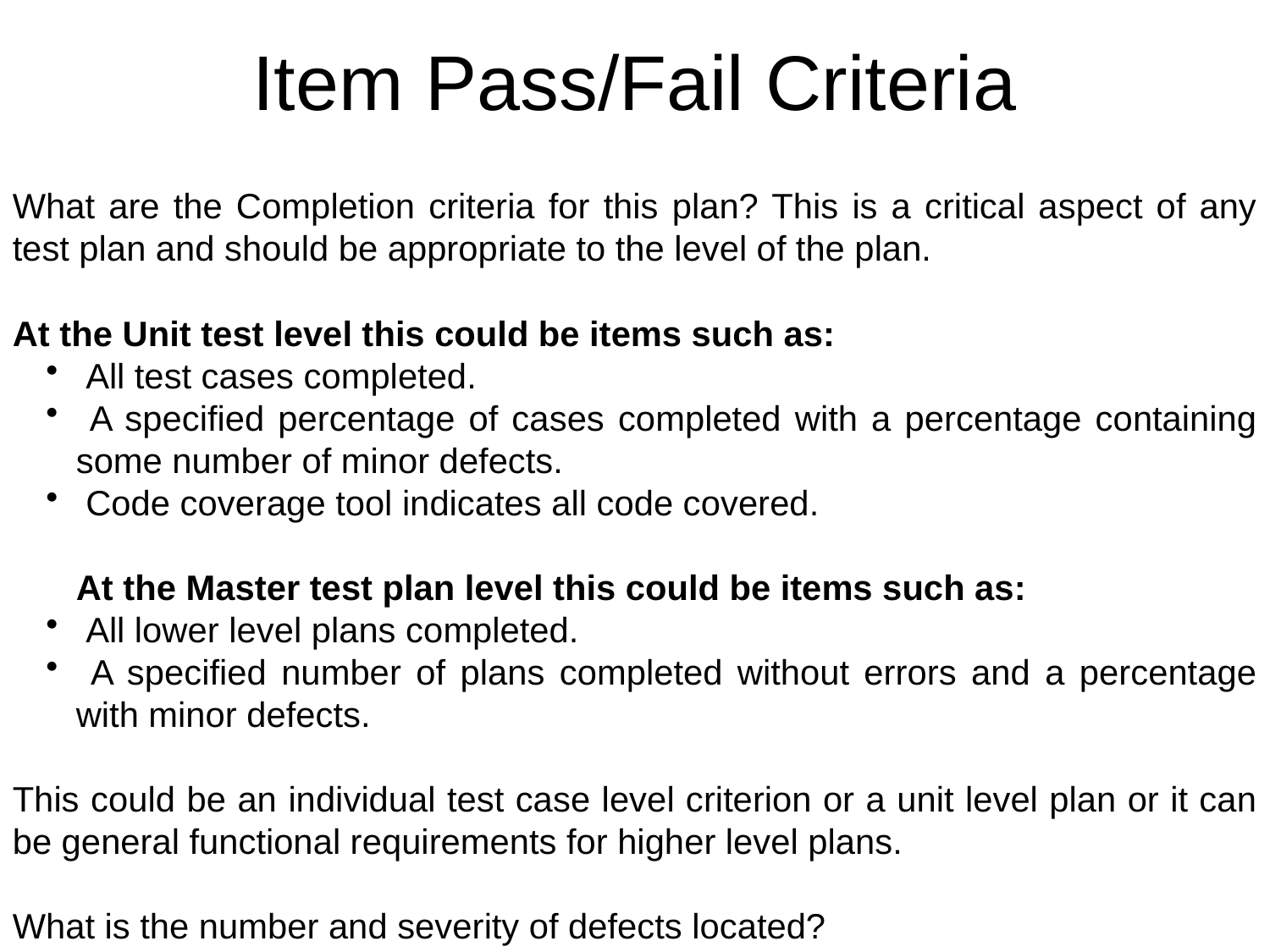

# Item Pass/Fail Criteria
What are the Completion criteria for this plan? This is a critical aspect of any test plan and should be appropriate to the level of the plan.

At the Unit test level this could be items such as:
 All test cases completed.
 A specified percentage of cases completed with a percentage containing some number of minor defects.
 Code coverage tool indicates all code covered.

At the Master test plan level this could be items such as:
 All lower level plans completed.
 A specified number of plans completed without errors and a percentage with minor defects.

This could be an individual test case level criterion or a unit level plan or it can be general functional requirements for higher level plans.

What is the number and severity of defects located?